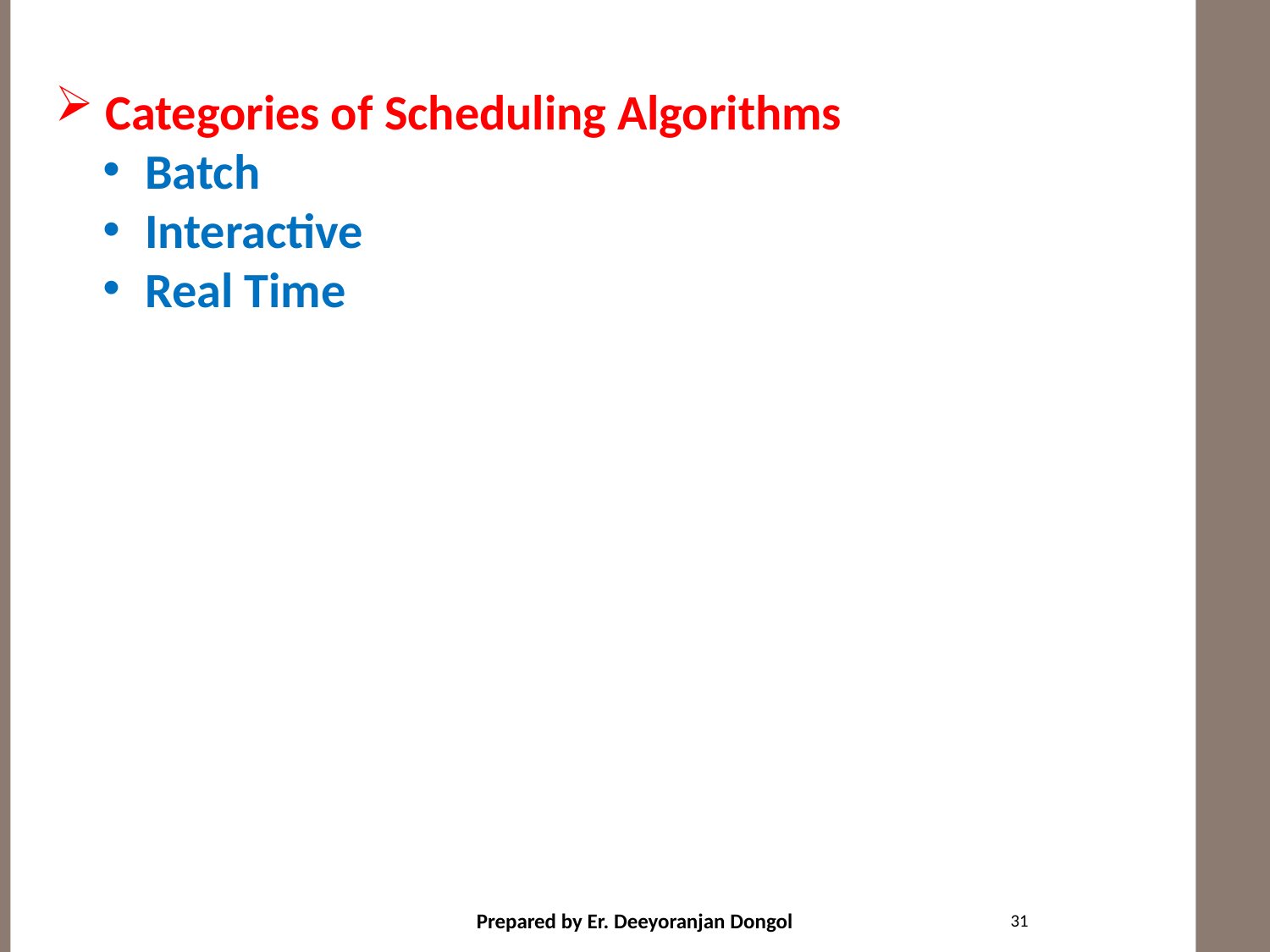

#
 Categories of Scheduling Algorithms
 Batch
 Interactive
 Real Time
31
Prepared by Er. Deeyoranjan Dongol